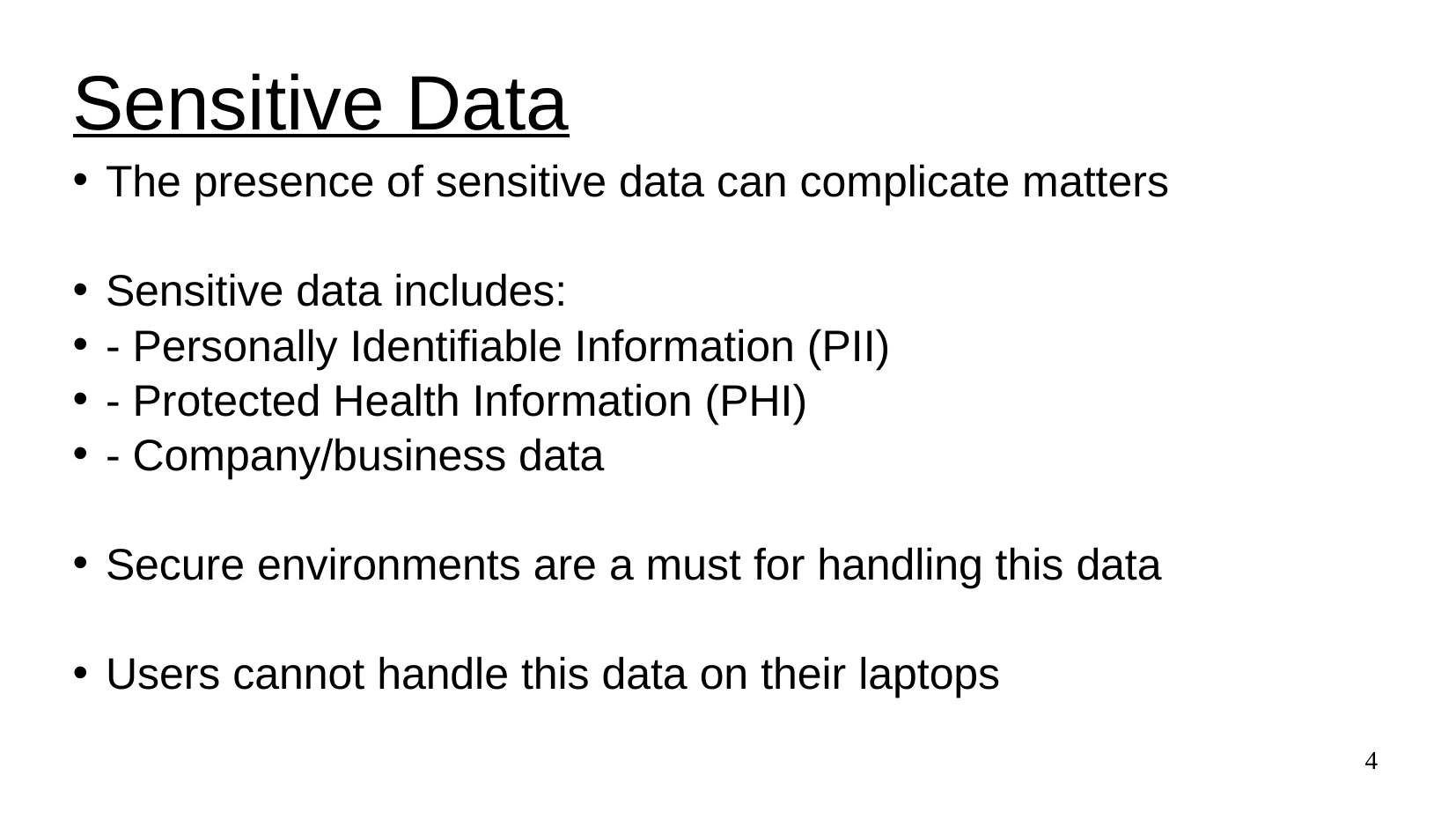

# Sensitive Data
The presence of sensitive data can complicate matters

Sensitive data includes:
- Personally Identifiable Information (PII)
- Protected Health Information (PHI)
- Company/business data

Secure environments are a must for handling this data

Users cannot handle this data on their laptops

4